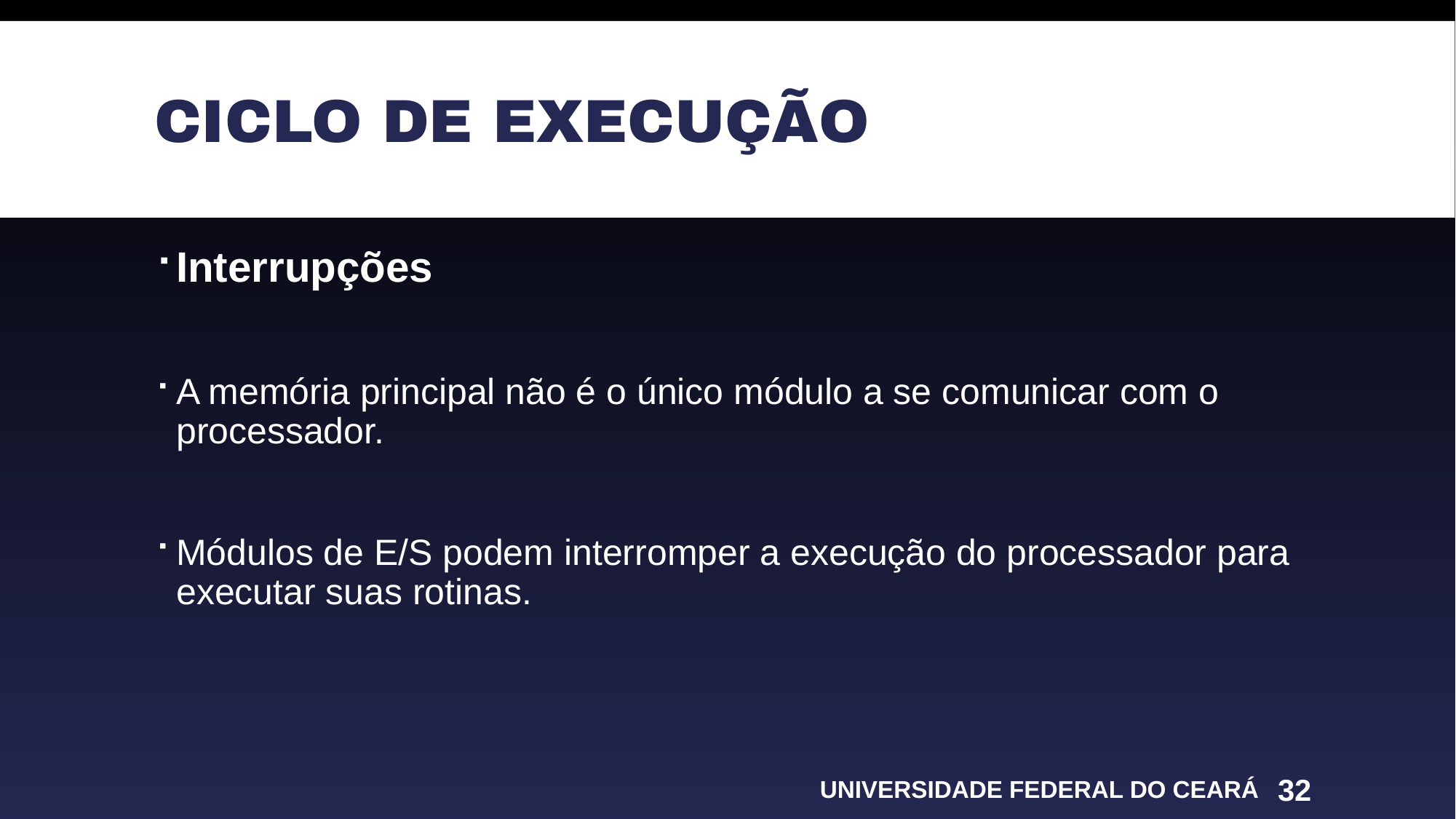

# Ciclo de execução
Interrupções

A memória principal não é o único módulo a se comunicar com o processador.

Módulos de E/S podem interromper a execução do processador para executar suas rotinas.

UNIVERSIDADE FEDERAL DO CEARÁ
32